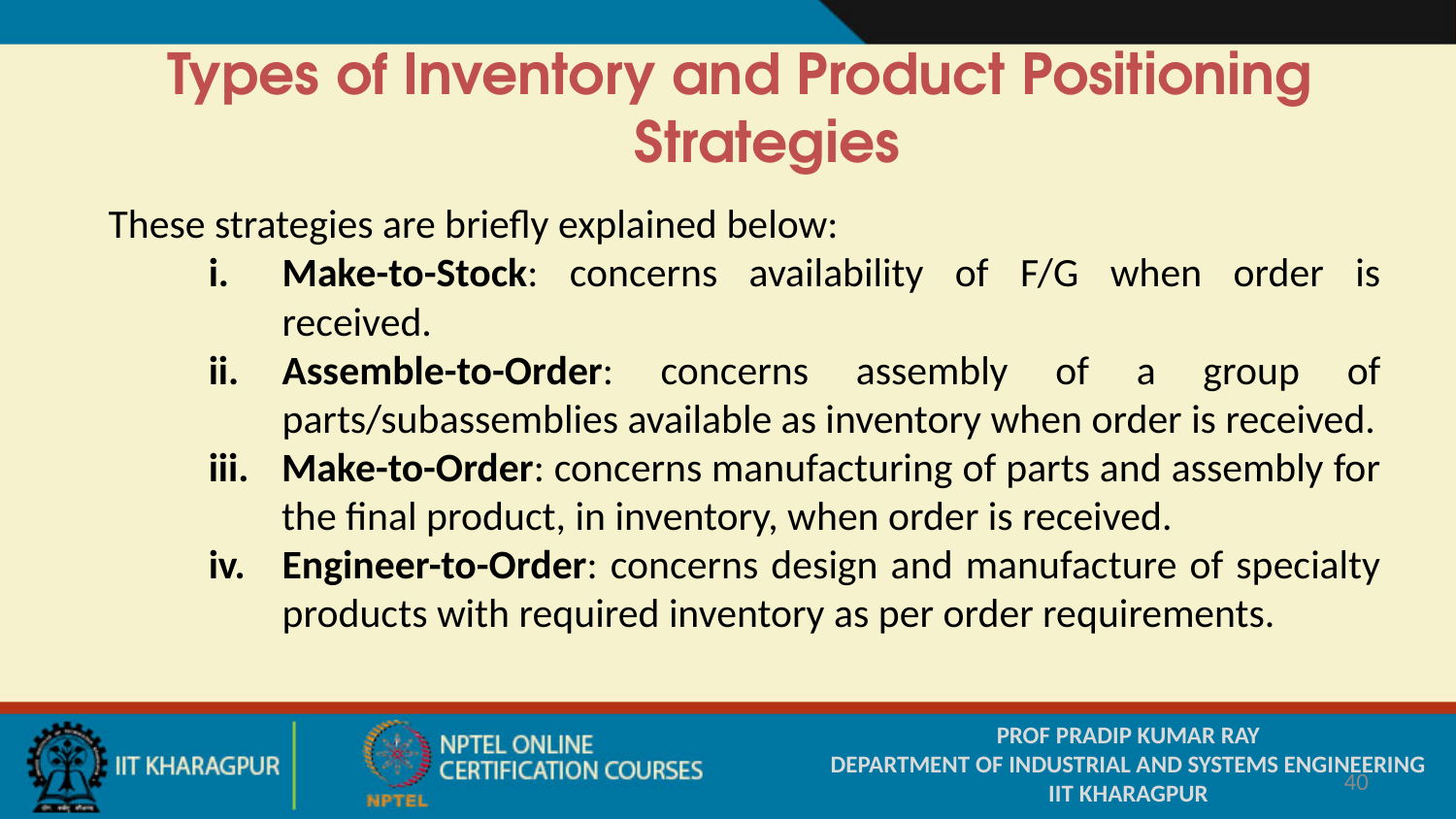

# Types of Inventory and Product Positioning Strategies
These strategies are briefly explained below:
Make-to-Stock: concerns availability of F/G when order is received.
Assemble-to-Order: concerns assembly of a group of parts/subassemblies available as inventory when order is received.
Make-to-Order: concerns manufacturing of parts and assembly for the final product, in inventory, when order is received.
Engineer-to-Order: concerns design and manufacture of specialty products with required inventory as per order requirements.

PROF PRADIP KUMAR RAY
DEPARTMENT OF INDUSTRIAL AND SYSTEMS ENGINEERING
IIT KHARAGPUR
40